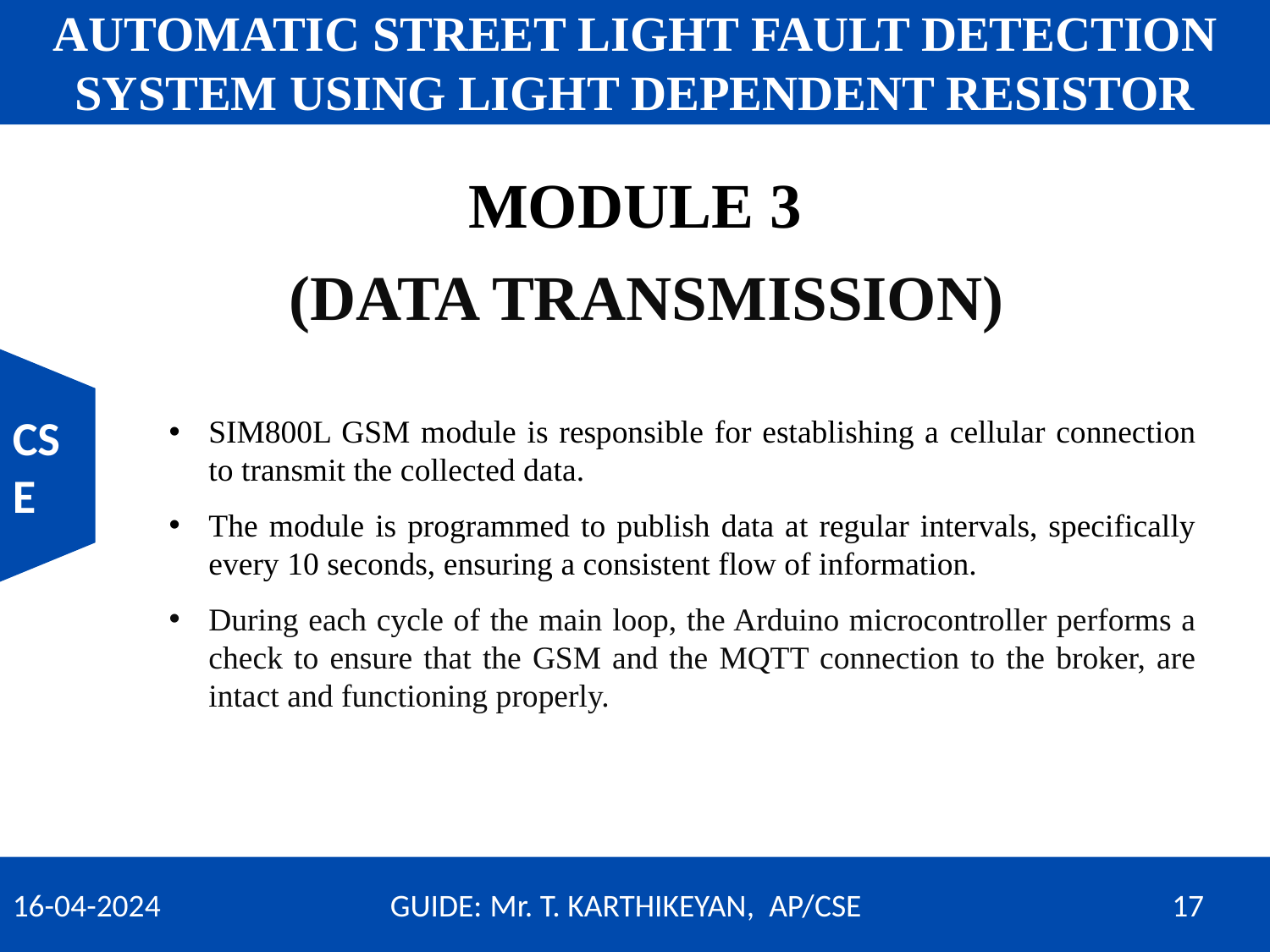

AUTOMATIC STREET LIGHT FAULT DETECTION SYSTEM USING LIGHT DEPENDENT RESISTOR
KNOWLEDGE INSTITUTE OF TECHNOLOGY
(AUTONOMOUS)
MODULE 3

# (DATA TRANSMISSION)
SIM800L GSM module is responsible for establishing a cellular connection to transmit the collected data.
The module is programmed to publish data at regular intervals, specifically every 10 seconds, ensuring a consistent flow of information.
During each cycle of the main loop, the Arduino microcontroller performs a check to ensure that the GSM and the MQTT connection to the broker, are intact and functioning properly.
CSE
16-04-2024                                GUIDE: Mr. T. KARTHIKEYAN,  AP/CSE		                    17